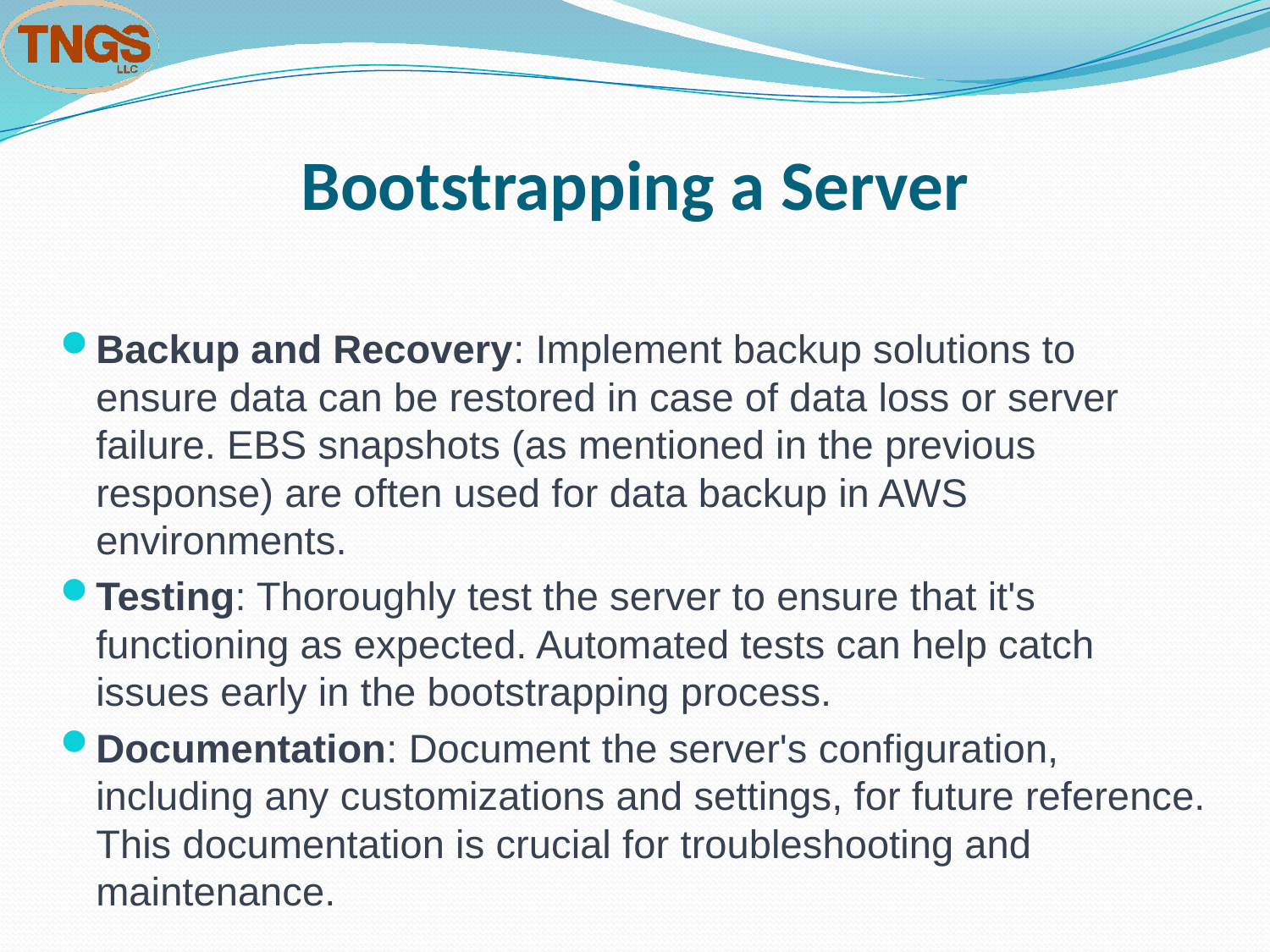

# Bootstrapping a Server
Backup and Recovery: Implement backup solutions to ensure data can be restored in case of data loss or server failure. EBS snapshots (as mentioned in the previous response) are often used for data backup in AWS environments.
Testing: Thoroughly test the server to ensure that it's functioning as expected. Automated tests can help catch issues early in the bootstrapping process.
Documentation: Document the server's configuration, including any customizations and settings, for future reference. This documentation is crucial for troubleshooting and maintenance.